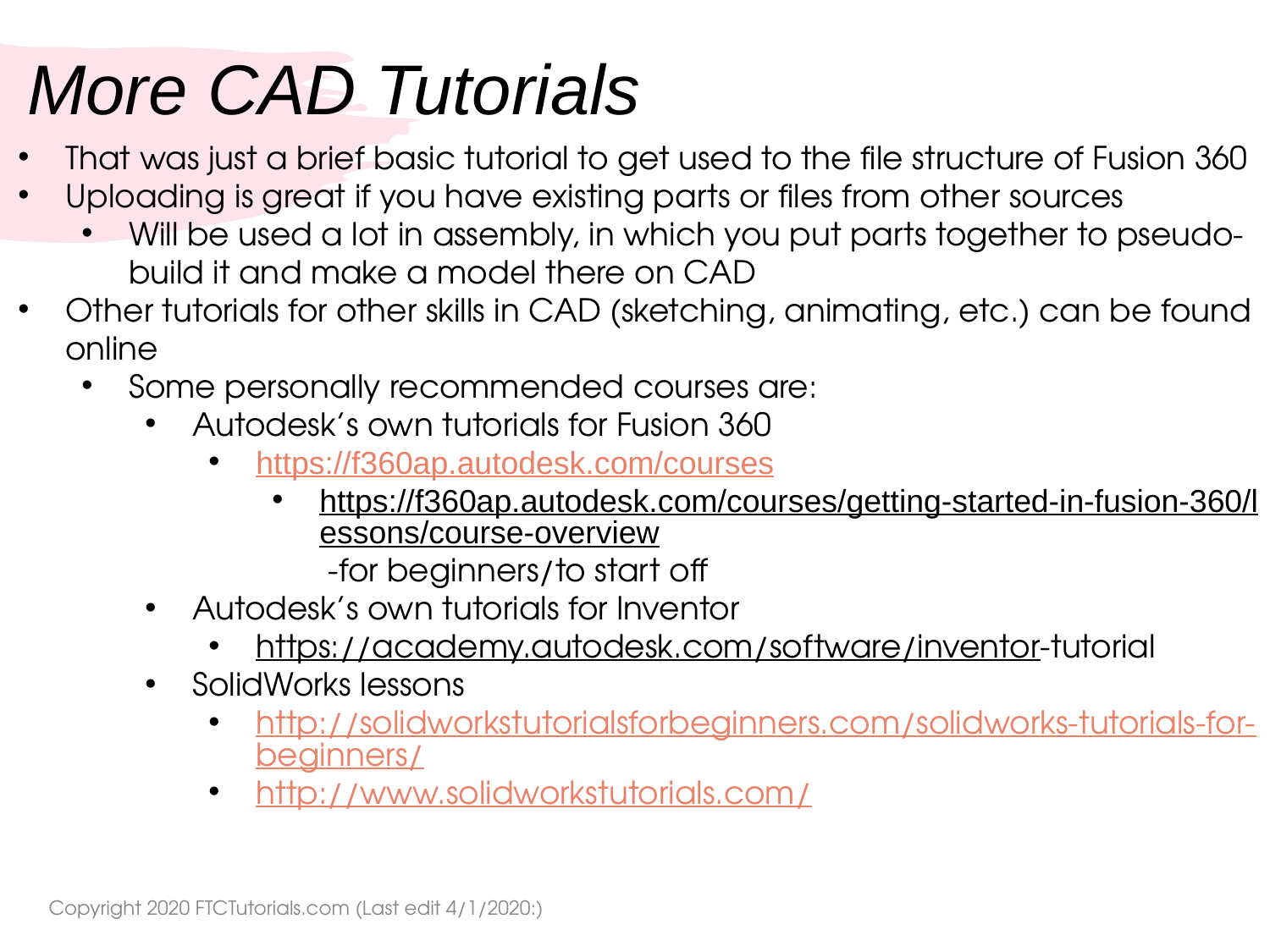

# More CAD Tutorials
That was just a brief basic tutorial to get used to the file structure of Fusion 360
Uploading is great if you have existing parts or files from other sources
Will be used a lot in assembly, in which you put parts together to pseudo-build it and make a model there on CAD
Other tutorials for other skills in CAD (sketching, animating, etc.) can be found online
Some personally recommended courses are:
Autodesk’s own tutorials for Fusion 360
https://f360ap.autodesk.com/courses
https://f360ap.autodesk.com/courses/getting-started-in-fusion-360/lessons/course-overview -for beginners/to start off
Autodesk’s own tutorials for Inventor
https://academy.autodesk.com/software/inventor-tutorial
SolidWorks lessons
http://solidworkstutorialsforbeginners.com/solidworks-tutorials-for-beginners/
http://www.solidworkstutorials.com/
Copyright 2020 FTCTutorials.com (Last edit 4/1/2020:)